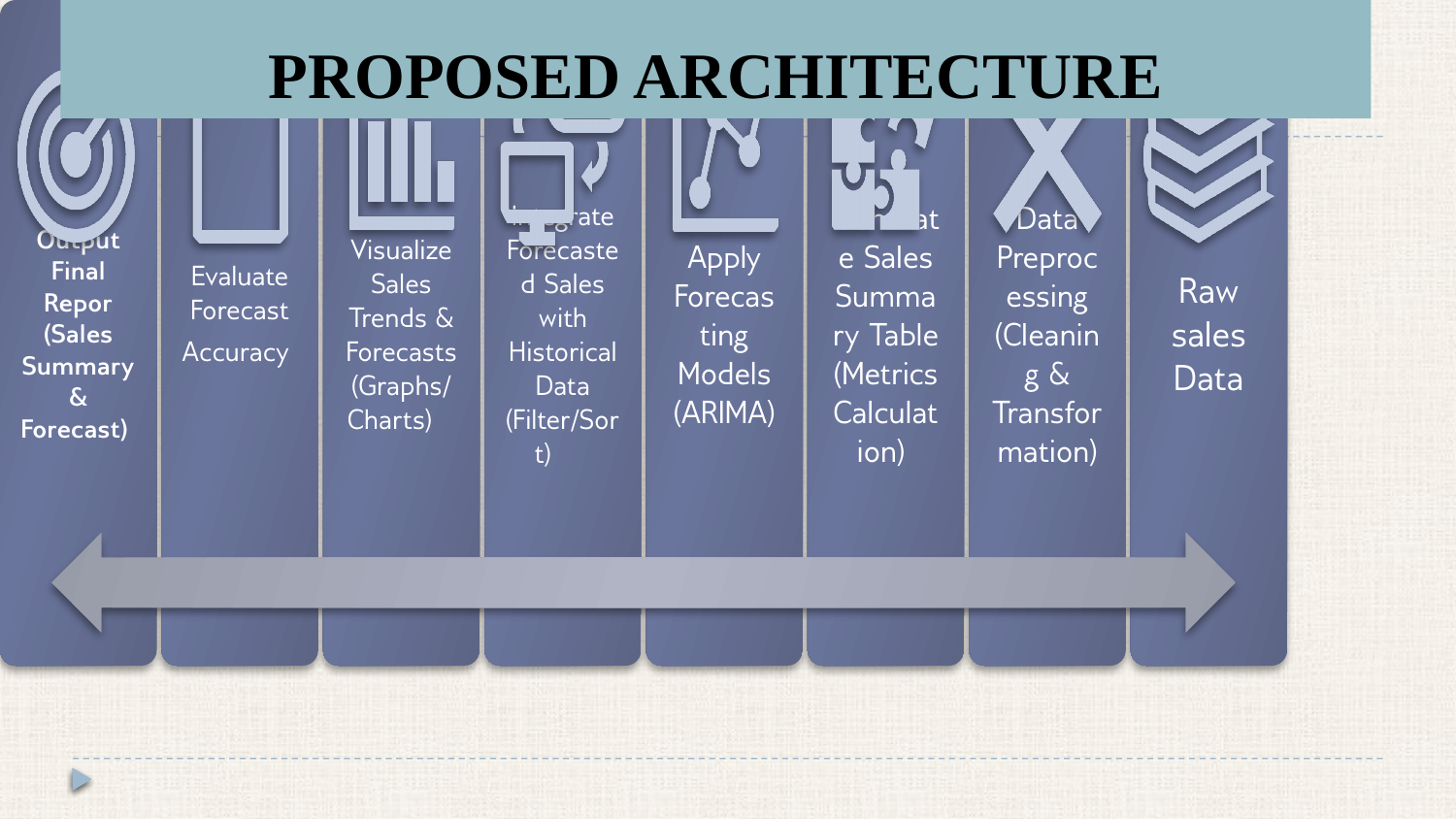

PROPOSED ARCHITECTURE
#
Raw sales Data
Data Preprocessing (Cleaning & Transformation)
Generate Sales Summary Table (Metrics Calculation)
Apply Forecasting Models (ARIMA)
Integrate Forecasted Sales with Historical Data (Filter/Sort)
Visualize Sales Trends & Forecasts (Graphs/Charts)
Evaluate Forecast Accuracy
Output Final Repor (Sales Summary & Forecast)